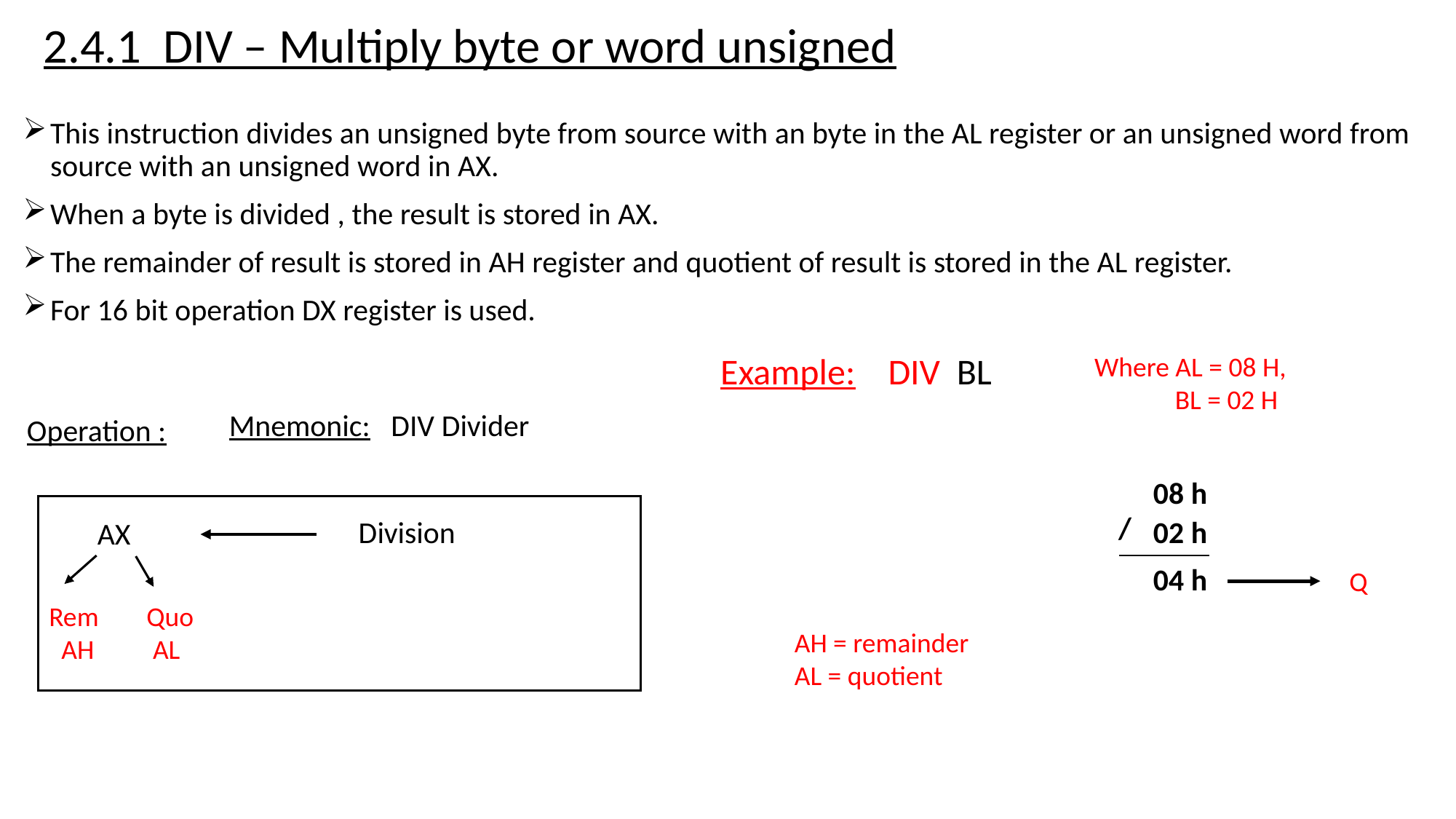

# 2.4.1  DIV – Multiply byte or word unsigned
This instruction divides an unsigned byte from source with an byte in the AL register or an unsigned word from source with an unsigned word in AX.
When a byte is divided , the result is stored in AX.
The remainder of result is stored in AH register and quotient of result is stored in the AL register.
For 16 bit operation DX register is used.

Where AL = 08 H,
             BL = 02 H
Example:    DIV  BL

Mnemonic:   DIV Divider

Operation :

Division

AX

08 h

02 h
/
04 h
Q
Rem
  AH
Quo
 AL
            AH = remainder
            AL = quotient